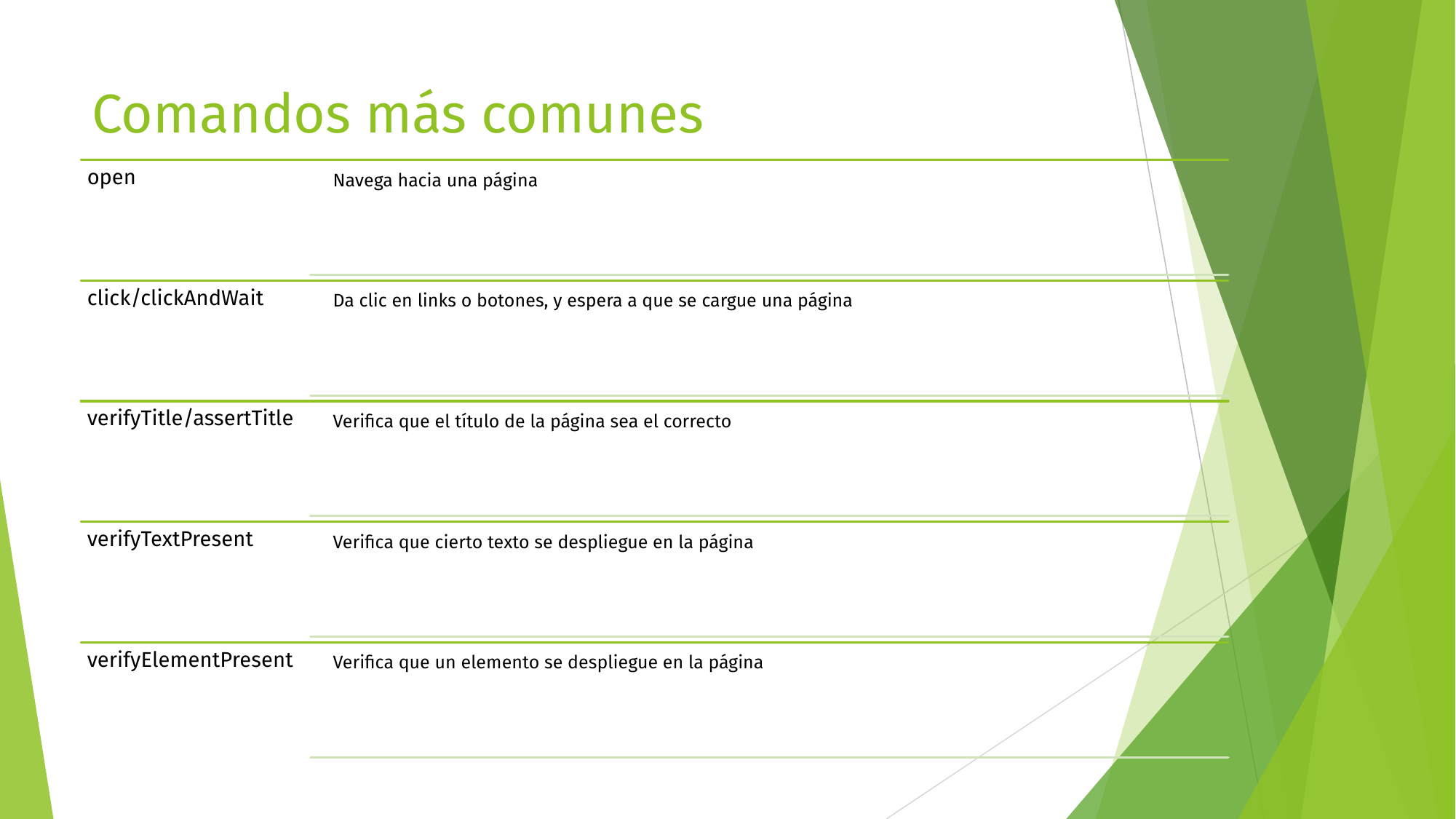

# Comandos más comunes

open

Navega hacia una página

click/clickAndWait

Da clic en links o botones, y espera a que se cargue una página

verifyTitle/assertTitle

Verifica que el título de la página sea el correcto

verifyTextPresent

Verifica que cierto texto se despliegue en la página

verifyElementPresent

Verifica que un elemento se despliegue en la página